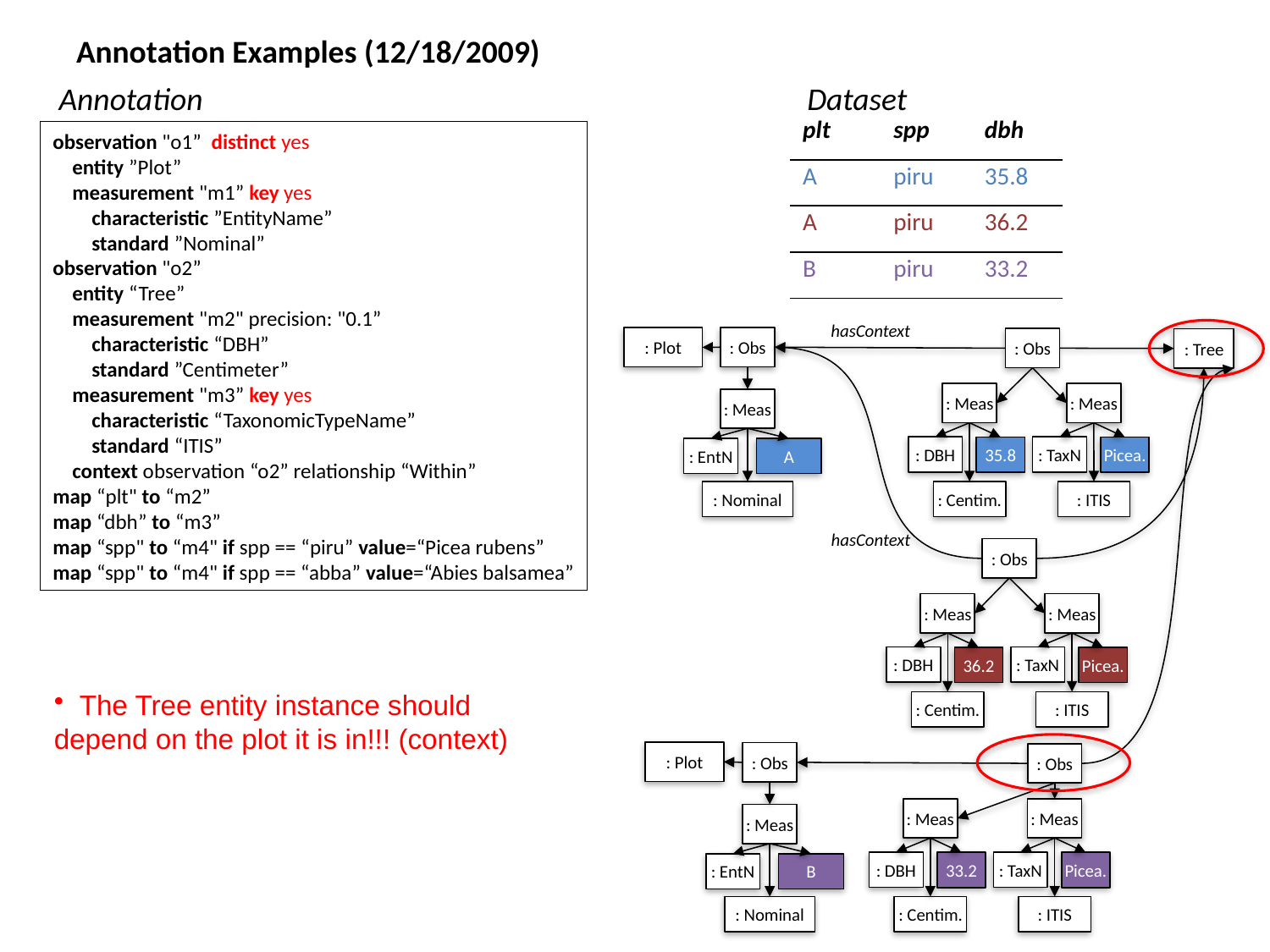

# Annotation Examples (12/18/2009)
Annotation
Dataset
| plt | spp | dbh |
| --- | --- | --- |
| A | piru | 35.8 |
| A | piru | 36.2 |
| B | piru | 33.2 |
observation "o1”  distinct yes
    entity ”Plot”
    measurement "m1” key yes
        characteristic ”EntityName”
        standard ”Nominal”
observation "o2”
    entity “Tree”
    measurement "m2" precision: "0.1”
        characteristic “DBH”
        standard ”Centimeter”
    measurement "m3” key yes
        characteristic “TaxonomicTypeName”
        standard “ITIS”
    context observation “o2” relationship “Within”
map “plt" to “m2”
map “dbh” to “m3”
map “spp" to “m4" if spp == “piru” value=“Picea rubens”
map “spp" to “m4" if spp == “abba” value=“Abies balsamea”
hasContext

: Obs
: Plot
: Obs
: Tree
: Meas
: Meas
: Meas
: DBH
: TaxN
35.8
Picea.
: EntN
A
: Nominal
: Centim.
: ITIS
hasContext
: Obs
: Meas
: Meas
: DBH
: TaxN
36.2
Picea.
  The Tree entity instance should depend on the plot it is in!!! (context)
: Centim.
: ITIS

: Plot
: Obs
: Obs
: Meas
: Meas
: Meas
: DBH
: TaxN
33.2
Picea.
: EntN
B
: Nominal
: Centim.
: ITIS